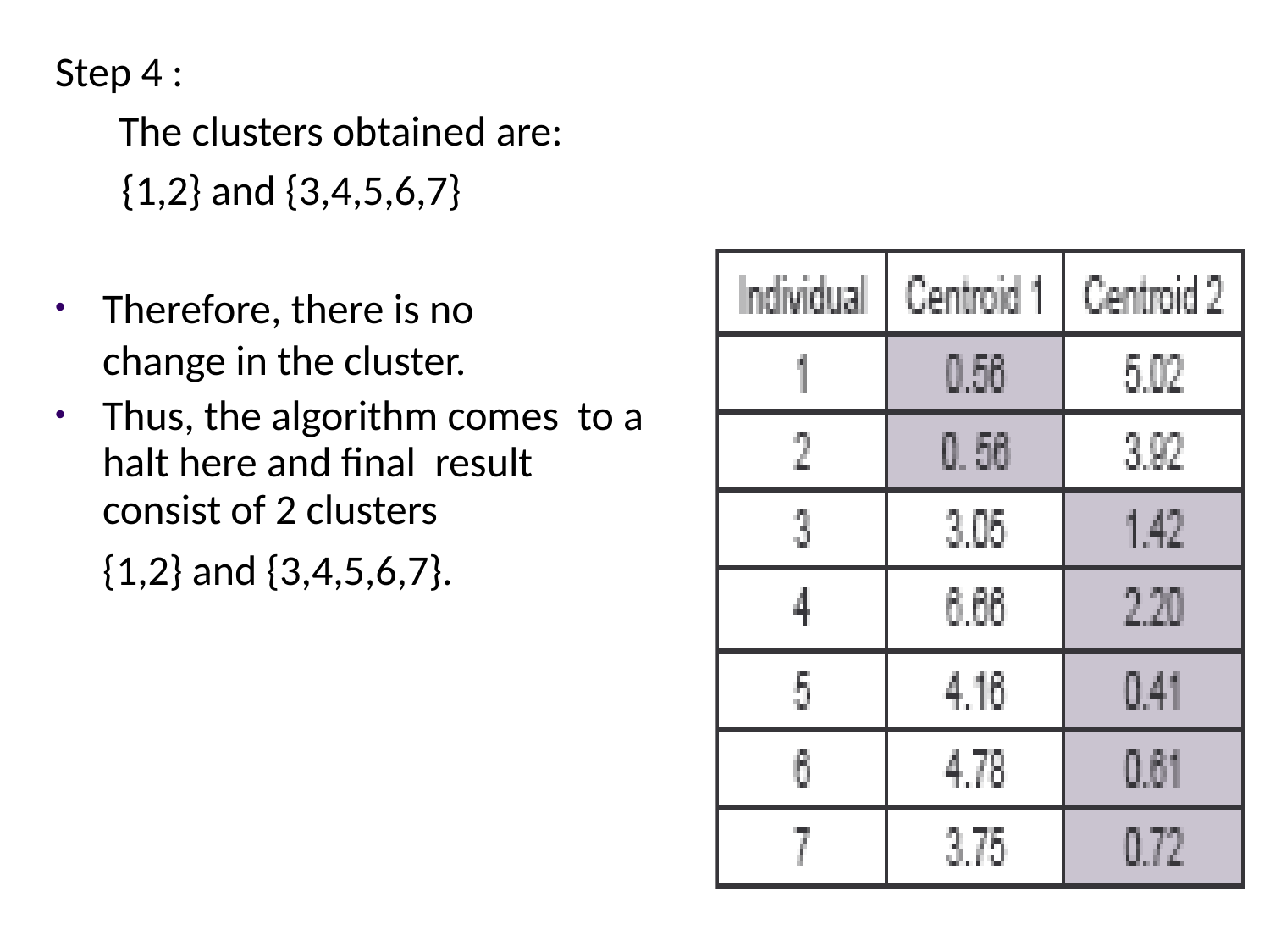

Step 4 :
The clusters obtained are:
	  {1,2} and {3,4,5,6,7}

Therefore, there is no  change in the cluster.
Thus, the algorithm comes  to a halt here and final  result consist of 2 clusters
	{1,2} and {3,4,5,6,7}.